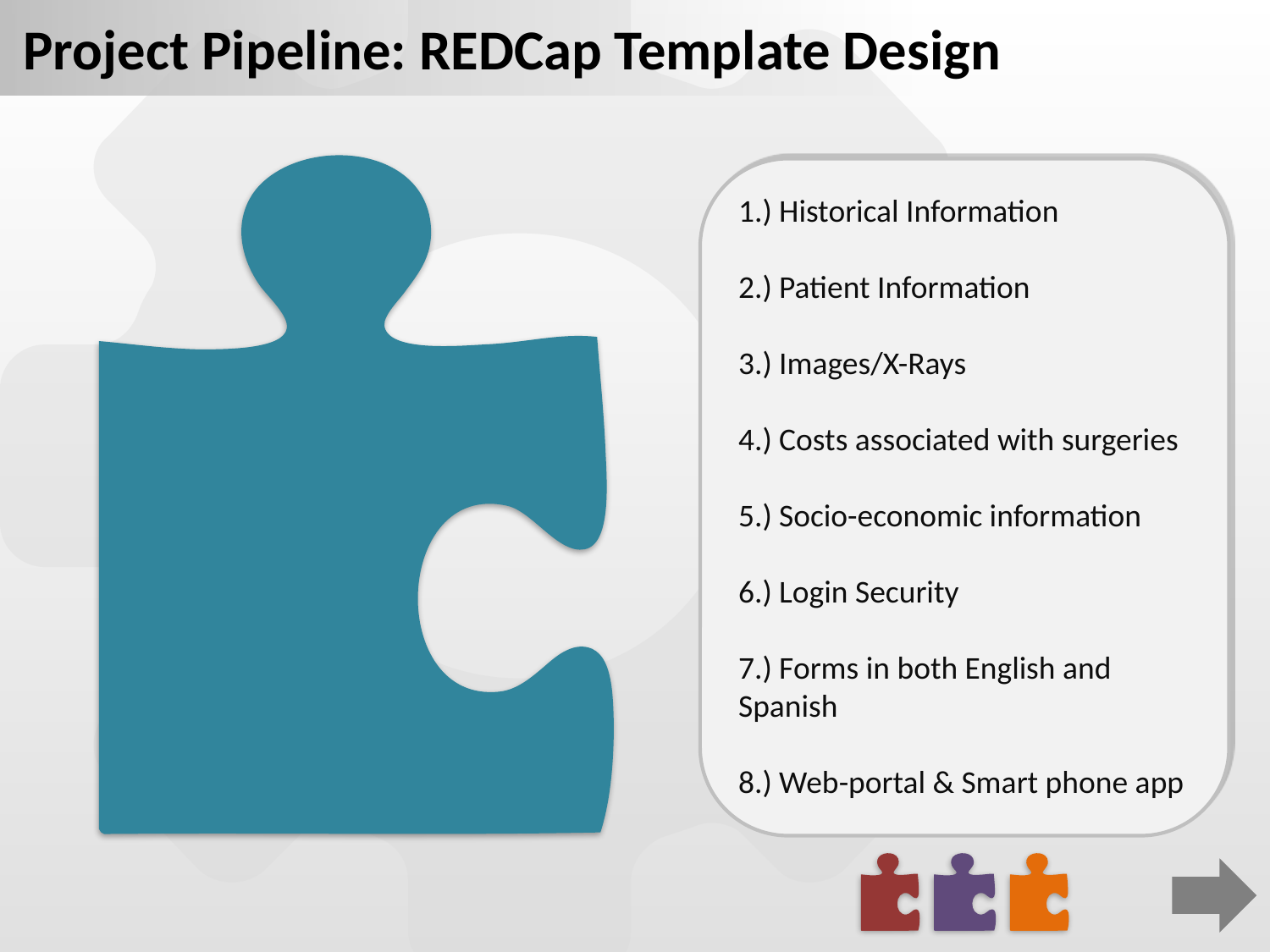

Project Pipeline: REDCap Template Design
# Product Piece 3 – Do not delete this text box - used for hyperlinks

1.) Historical Information

2.) Patient Information

3.) Images/X-Rays

4.) Costs associated with surgeries

5.) Socio-economic information

6.) Login Security

7.) Forms in both English and Spanish

8.) Web-portal & Smart phone app